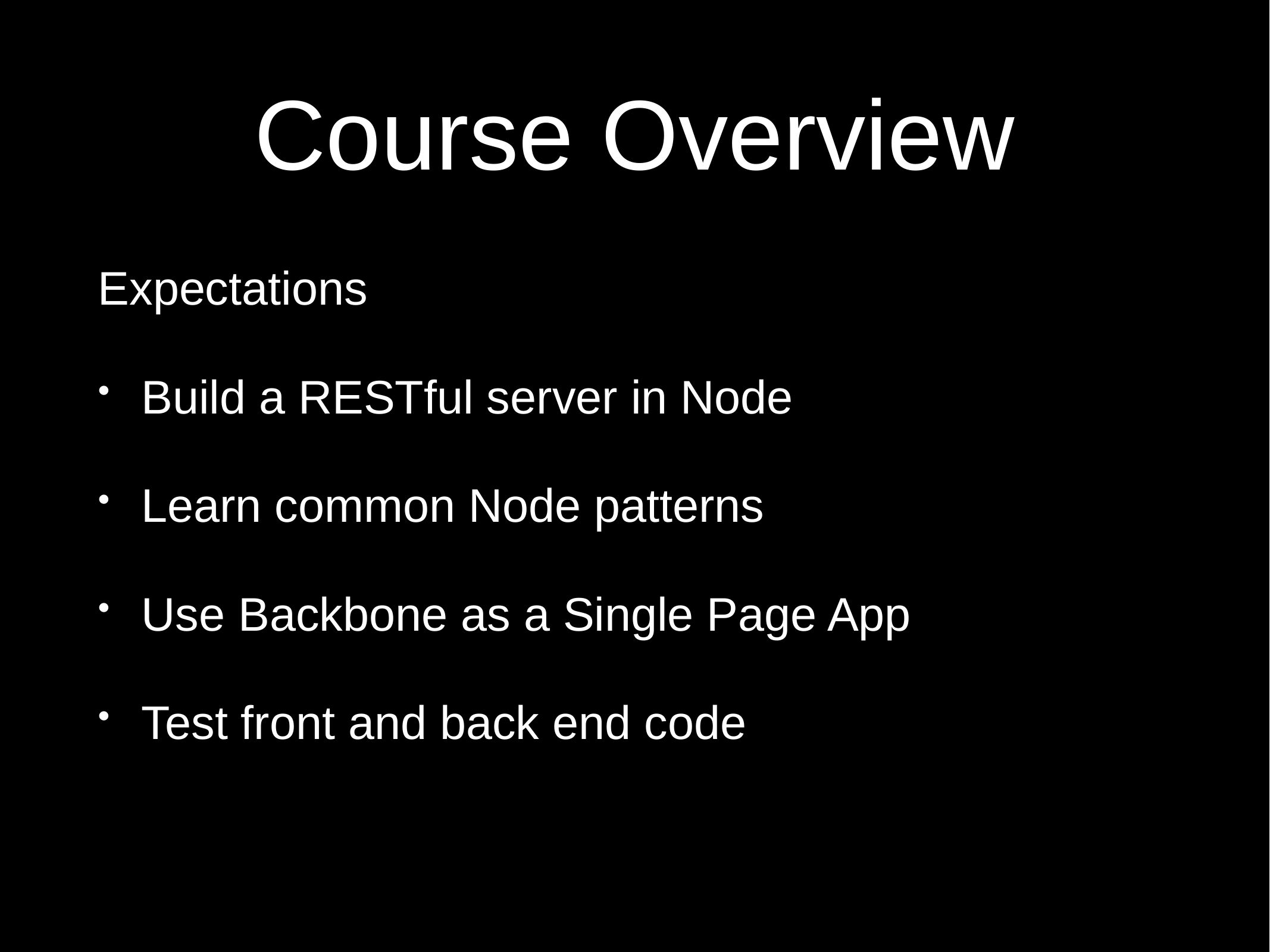

# Course Overview
Expectations
Build a RESTful server in Node
Learn common Node patterns
Use Backbone as a Single Page App
Test front and back end code